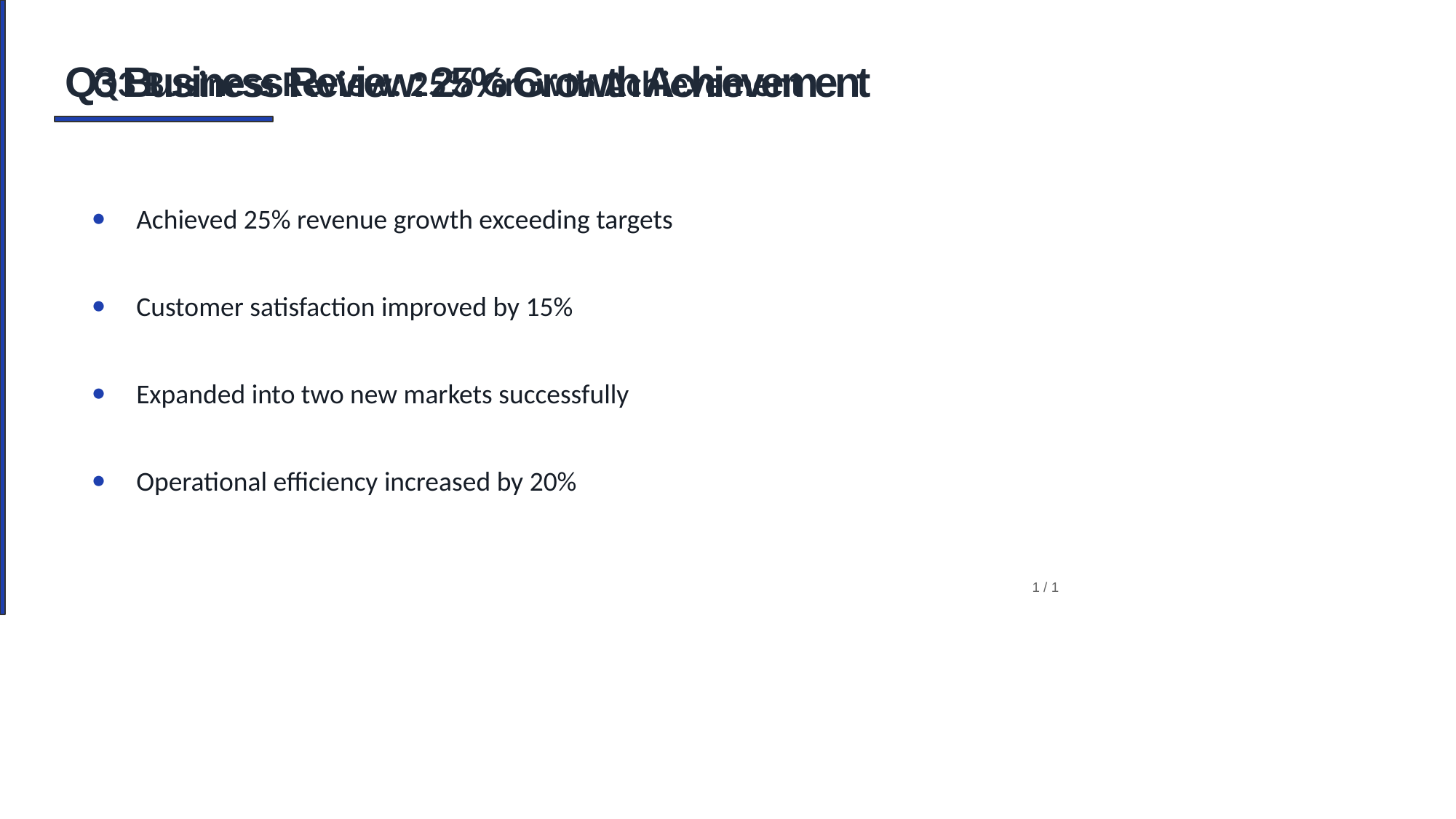

Q3 Business Review: 25% Growth Achievement
Q3 Business Review: 25% Growth Achievement

•
Achieved 25% revenue growth exceeding targets
•
Customer satisfaction improved by 15%
•
Expanded into two new markets successfully
•
Operational efficiency increased by 20%
1 / 1